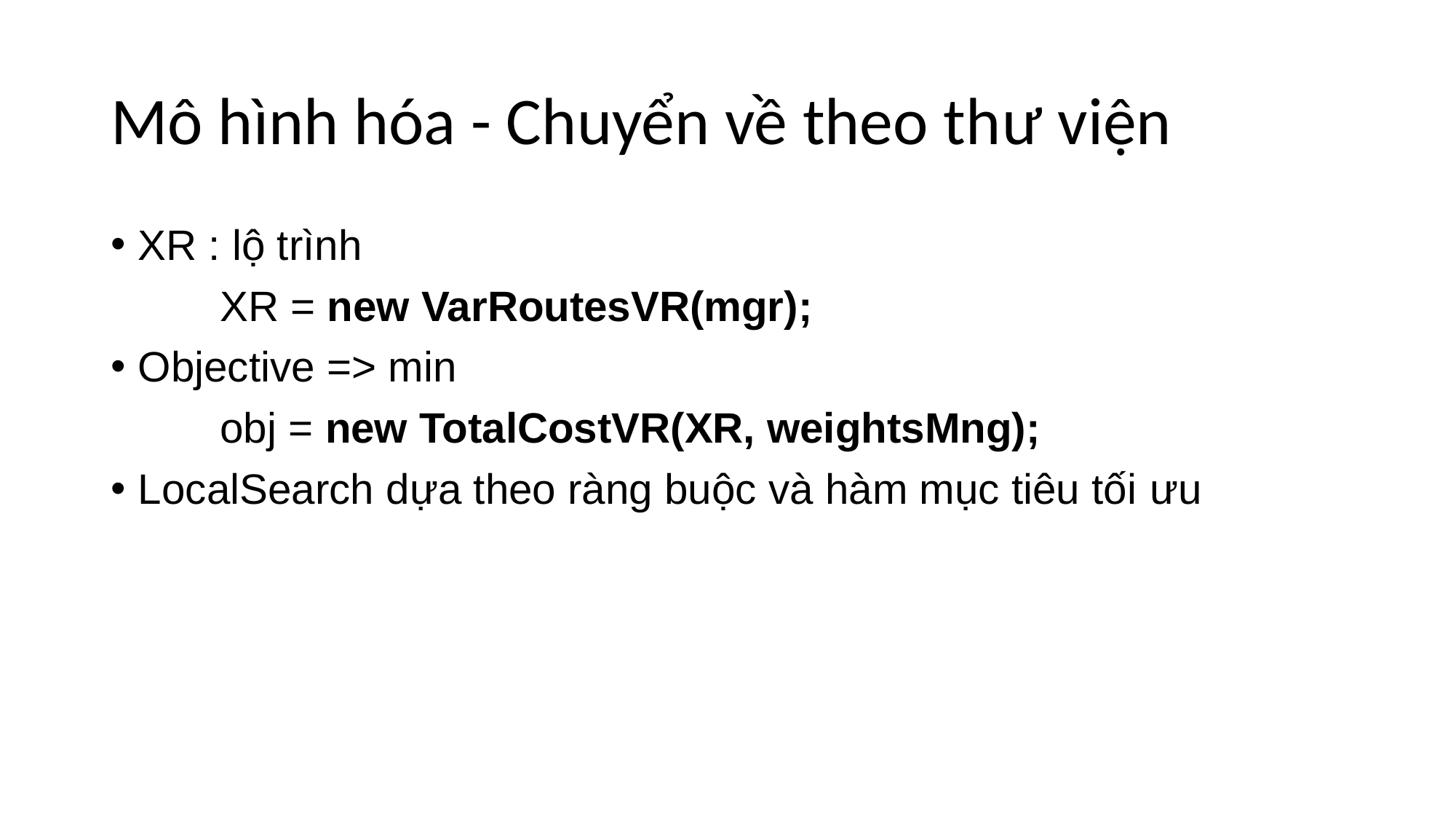

# Mô hình hóa - Chuyển về theo thư viện
XR : lộ trình
       	XR = new VarRoutesVR(mgr);
Objective => min
	obj = new TotalCostVR(XR, weightsMng);
LocalSearch dựa theo ràng buộc và hàm mục tiêu tối ưu